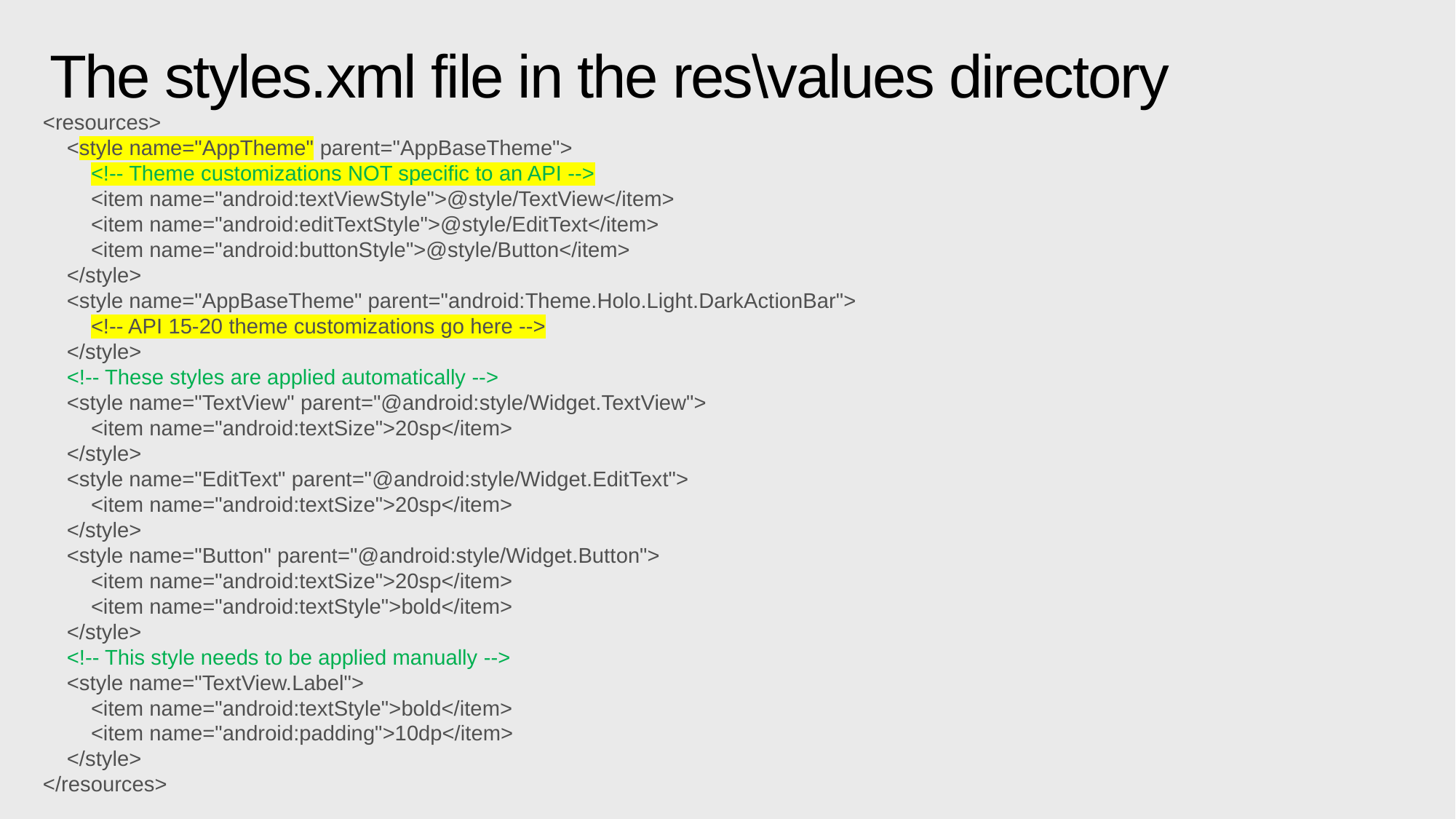

# The styles.xml file in the res\values directory
<resources>
    <style name="AppTheme" parent="AppBaseTheme">
        <!-- Theme customizations NOT specific to an API -->
        <item name="android:textViewStyle">@style/TextView</item>
        <item name="android:editTextStyle">@style/EditText</item>
        <item name="android:buttonStyle">@style/Button</item>
    </style>
    <style name="AppBaseTheme" parent="android:Theme.Holo.Light.DarkActionBar">
        <!-- API 15-20 theme customizations go here -->
    </style>
    <!-- These styles are applied automatically -->
    <style name="TextView" parent="@android:style/Widget.TextView">
        <item name="android:textSize">20sp</item>
    </style>
    <style name="EditText" parent="@android:style/Widget.EditText">
        <item name="android:textSize">20sp</item>
    </style>
    <style name="Button" parent="@android:style/Widget.Button">
        <item name="android:textSize">20sp</item>
        <item name="android:textStyle">bold</item>
    </style>
    <!-- This style needs to be applied manually -->
    <style name="TextView.Label">
        <item name="android:textStyle">bold</item>
        <item name="android:padding">10dp</item>
    </style>
</resources>